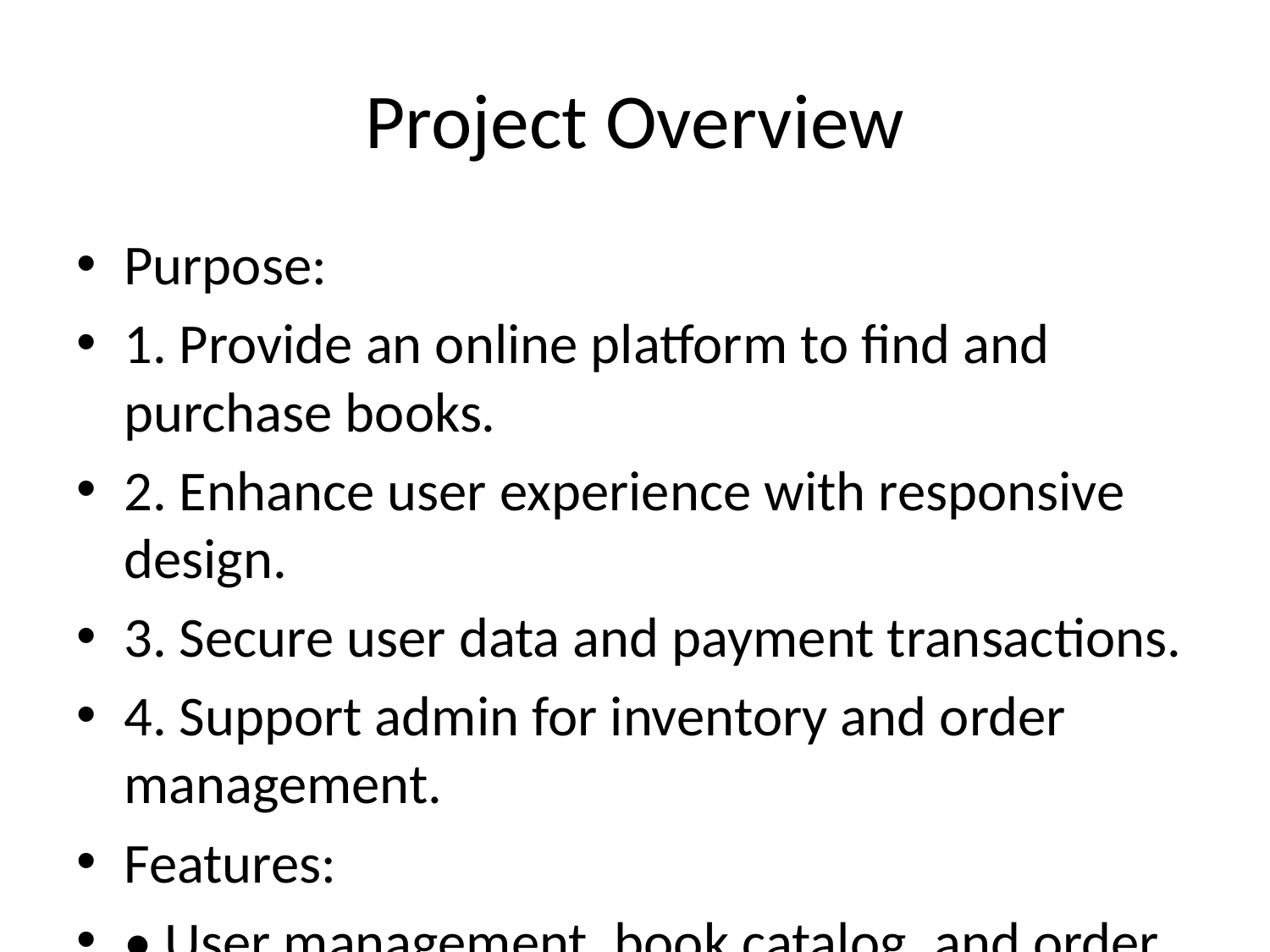

# Project Overview
Purpose:
1. Provide an online platform to find and purchase books.
2. Enhance user experience with responsive design.
3. Secure user data and payment transactions.
4. Support admin for inventory and order management.
Features:
• User management, book catalog, and order management.
• Admin panel, secure payments, and scalable architecture.